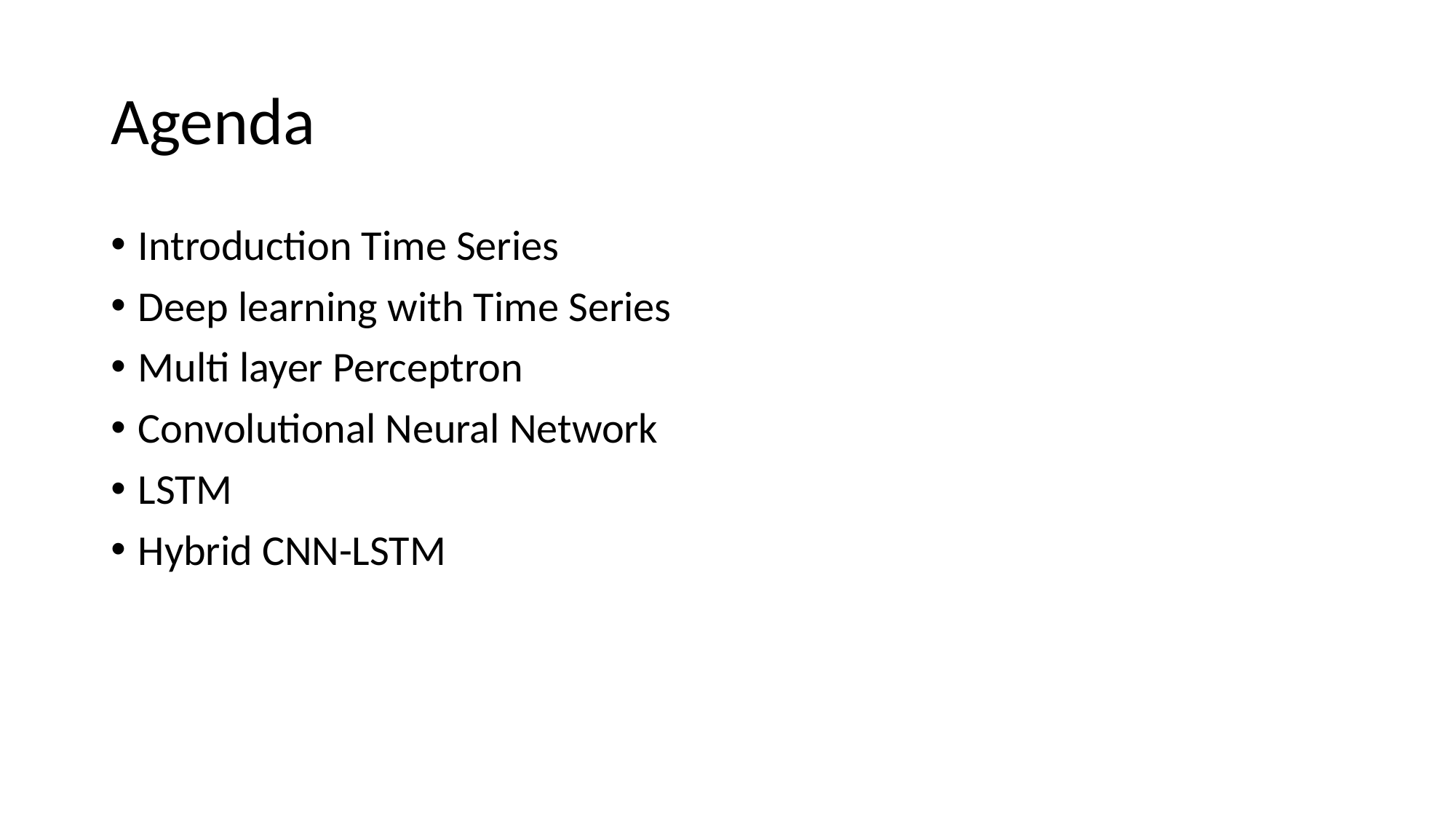

# Agenda
Introduction Time Series
Deep learning with Time Series
Multi layer Perceptron
Convolutional Neural Network
LSTM
Hybrid CNN-LSTM